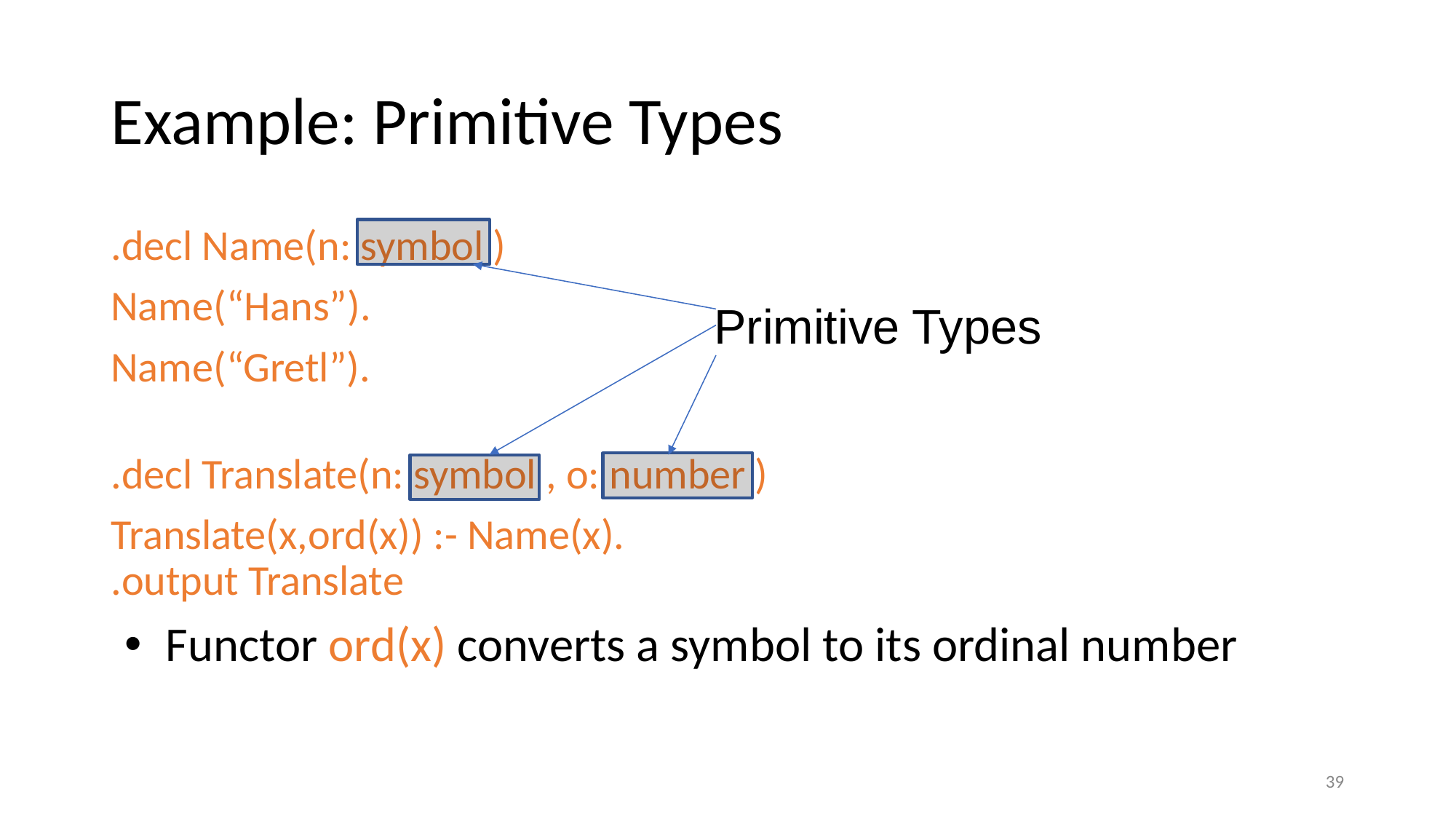

# Example: Primitive Types
.decl Name(n: symbol )
Name(“Hans”).
Name(“Gretl”).
.decl Translate(n: symbol , o: number )
Translate(x,ord(x)) :- Name(x).
.output Translate
Functor ord(x) converts a symbol to its ordinal number

Primitive Types

39